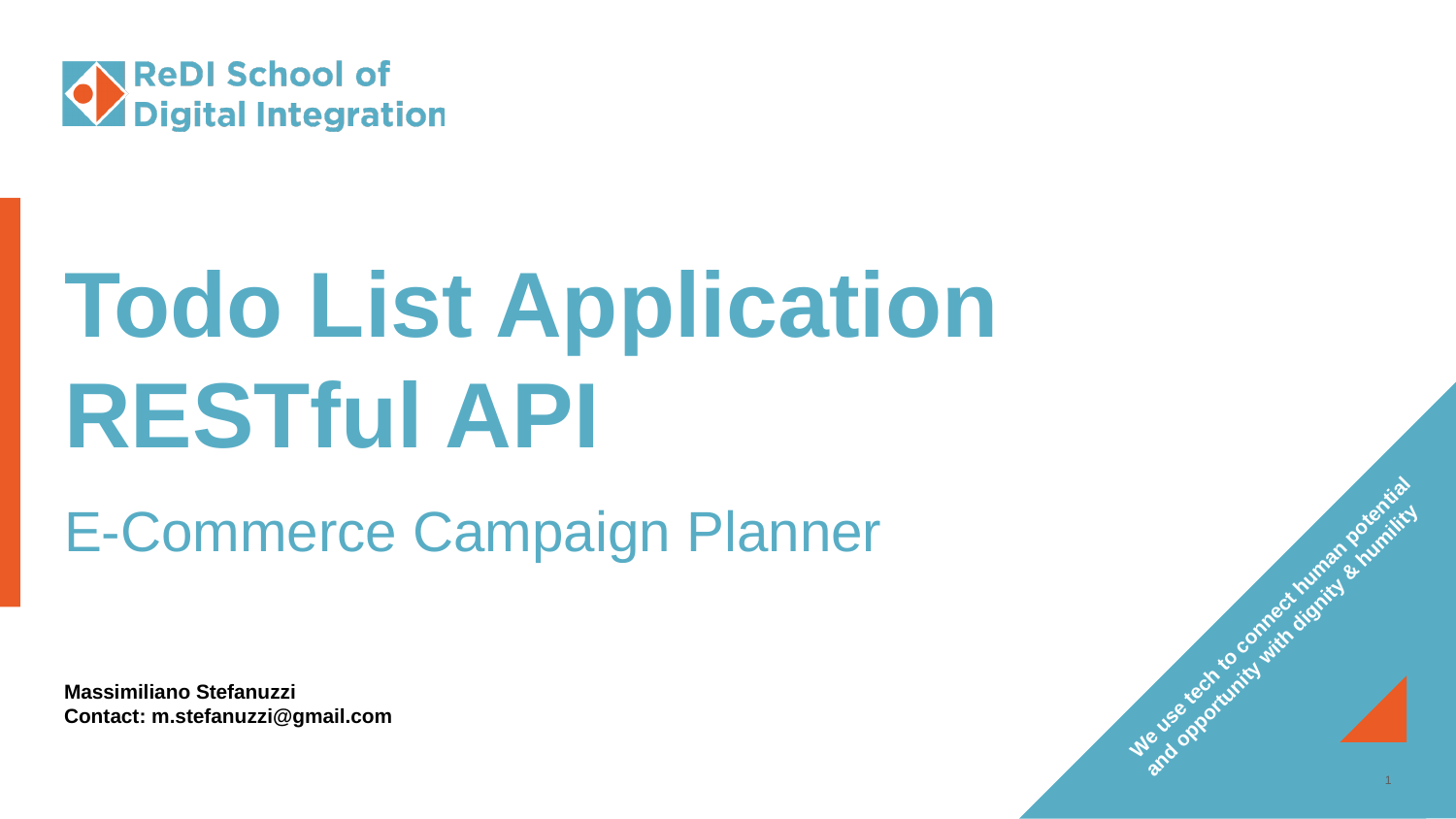

# Todo List Application RESTful API
E-Commerce Campaign Planner
Massimiliano Stefanuzzi
Contact: m.stefanuzzi@gmail.com
1